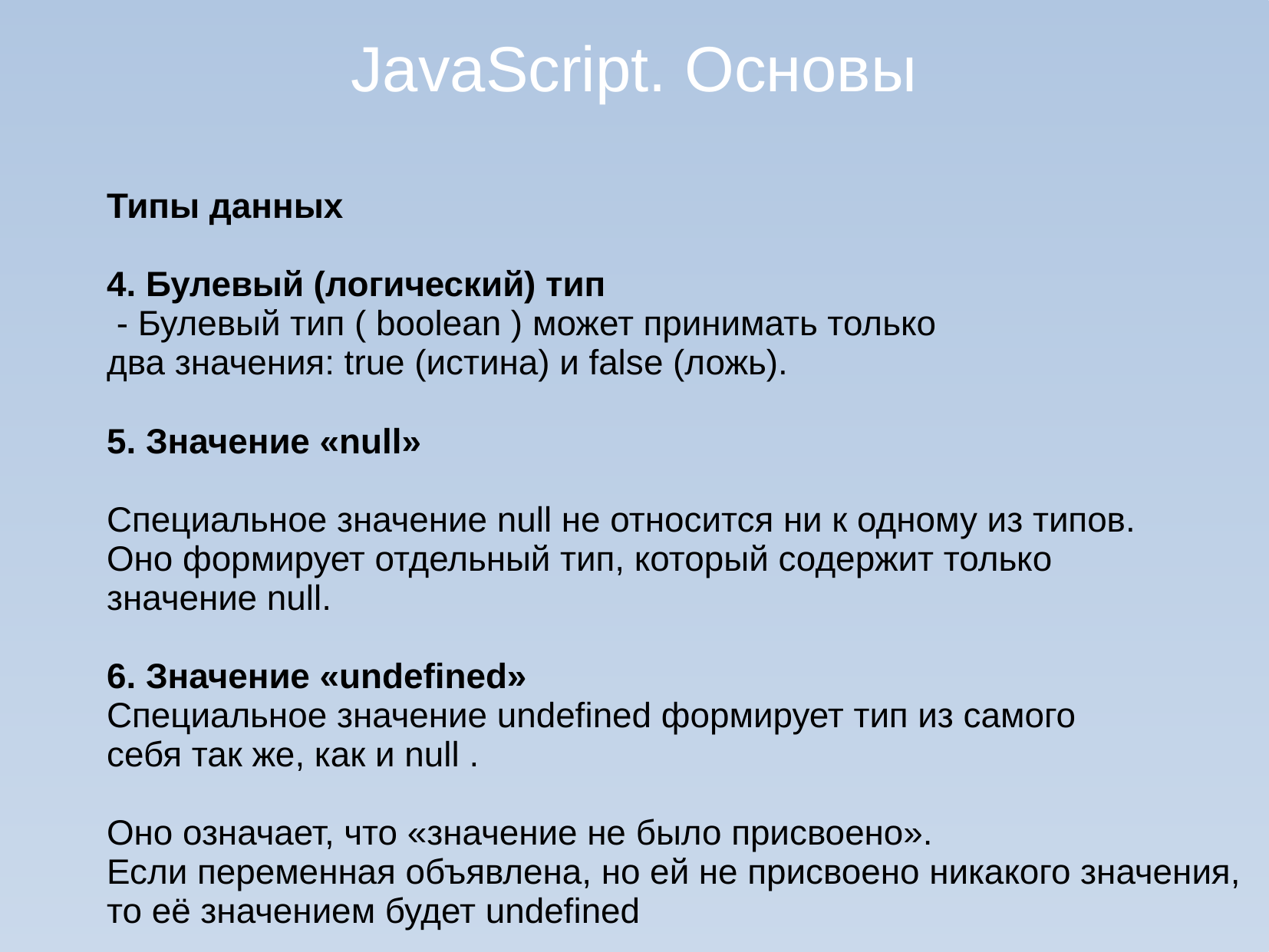

JavaScript. Основы
Типы данных

4. Булевый (логический) тип
 - Булевый тип ( boolean ) может принимать только
два значения: true (истина) и false (ложь).

5. Значение «null»

Специальное значение null не относится ни к одному из типов.
Оно формирует отдельный тип, который содержит только
значение null.

6. Значение «undefined»
Специальное значение undefined формирует тип из самого
себя так же, как и null .

Оно означает, что «значение не было присвоено».
Если переменная объявлена, но ей не присвоено никакого значения,
то её значением будет undefined